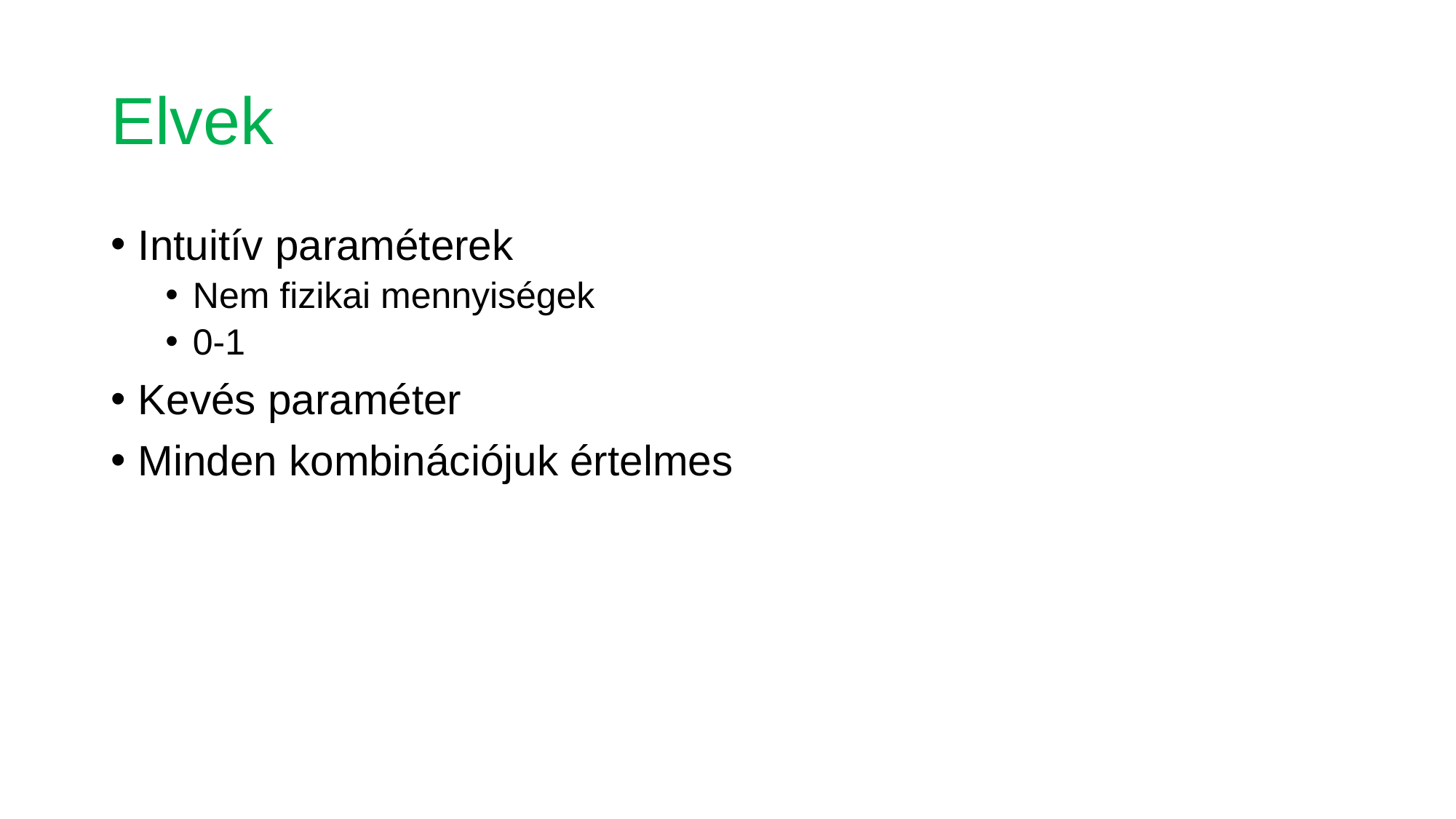

# Elvek
Intuitív paraméterek
Nem fizikai mennyiségek
0-1
Kevés paraméter
Minden kombinációjuk értelmes